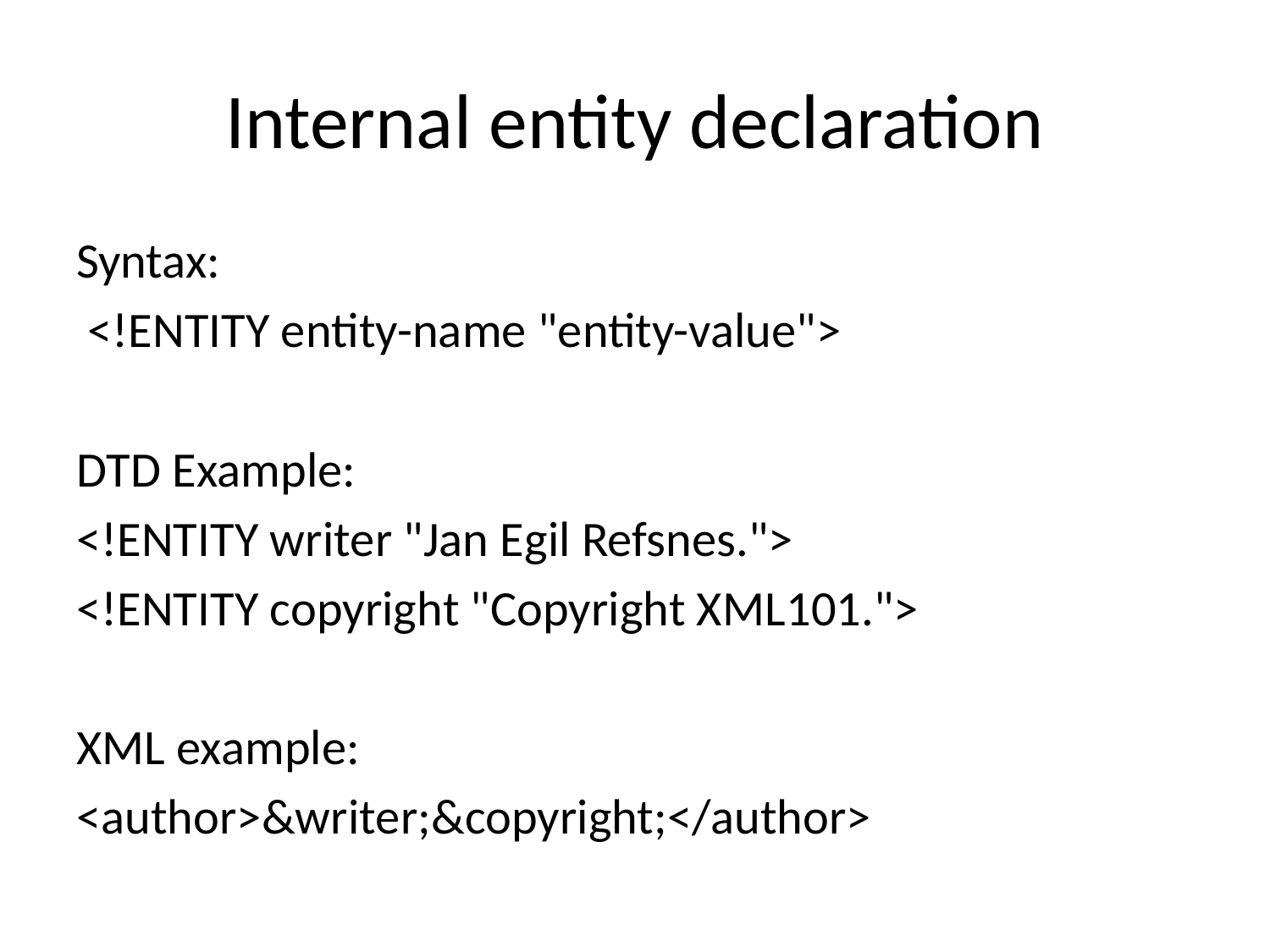

# Internal entity declaration
Syntax:
 <!ENTITY entity-name "entity-value">

DTD Example:
<!ENTITY writer "Jan Egil Refsnes.">
<!ENTITY copyright "Copyright XML101.">

XML example:
<author>&writer;&copyright;</author>